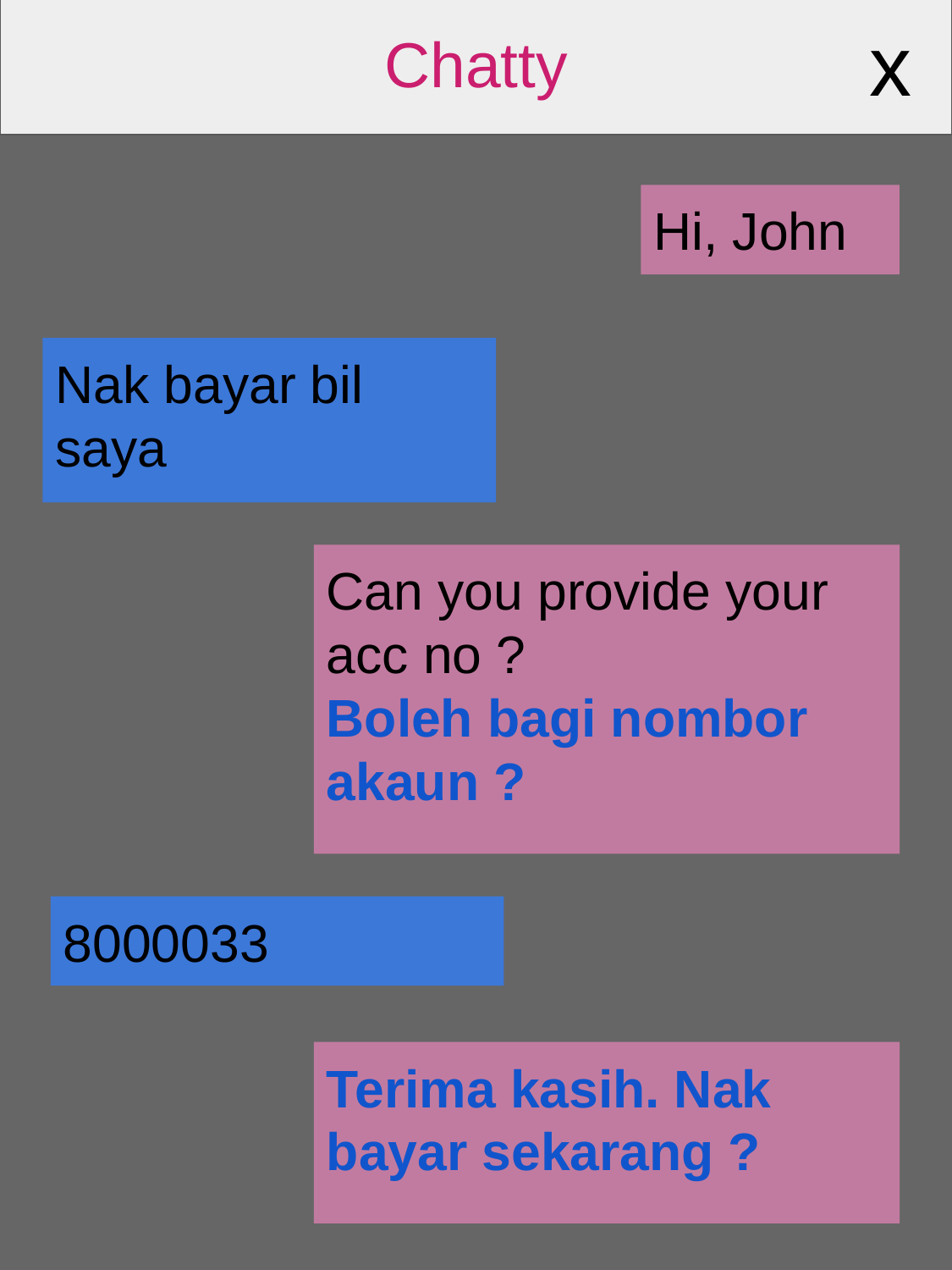

x
Chatty
Hi, John
Nak bayar bil saya
Can you provide your acc no ?
Boleh bagi nombor akaun ?
8000033
Terima kasih. Nak bayar sekarang ?